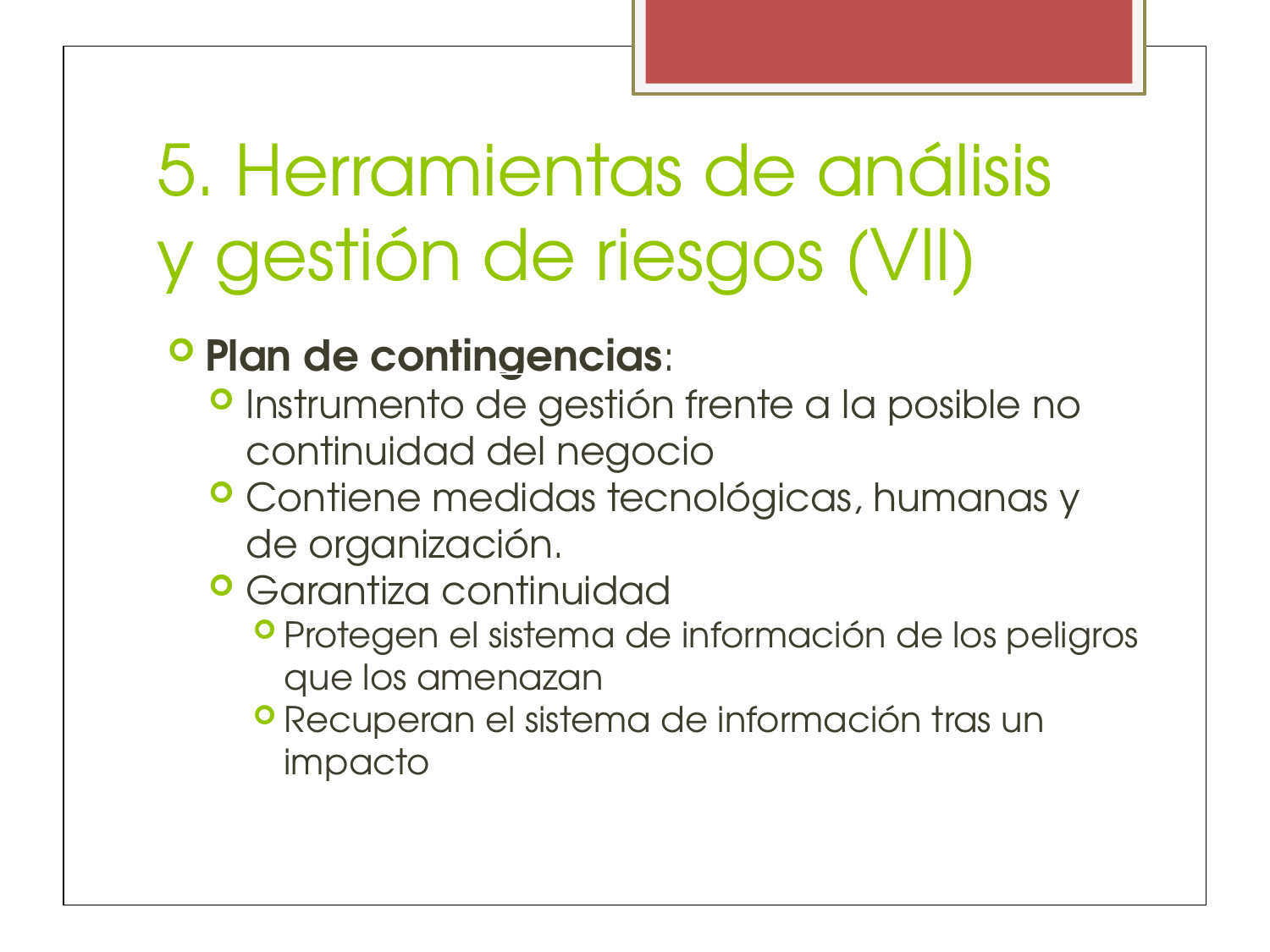

5. Herramientas de análisis y gestión de riesgos (VII)
Plan de contingencias:
Instrumento de gestión frente a la posible no continuidad del negocio
Contiene medidas tecnológicas, humanas y de organización.
Garantiza continuidad
Protegen el sistema de información de los peligros que los amenazan
Recuperan el sistema de información tras un impacto